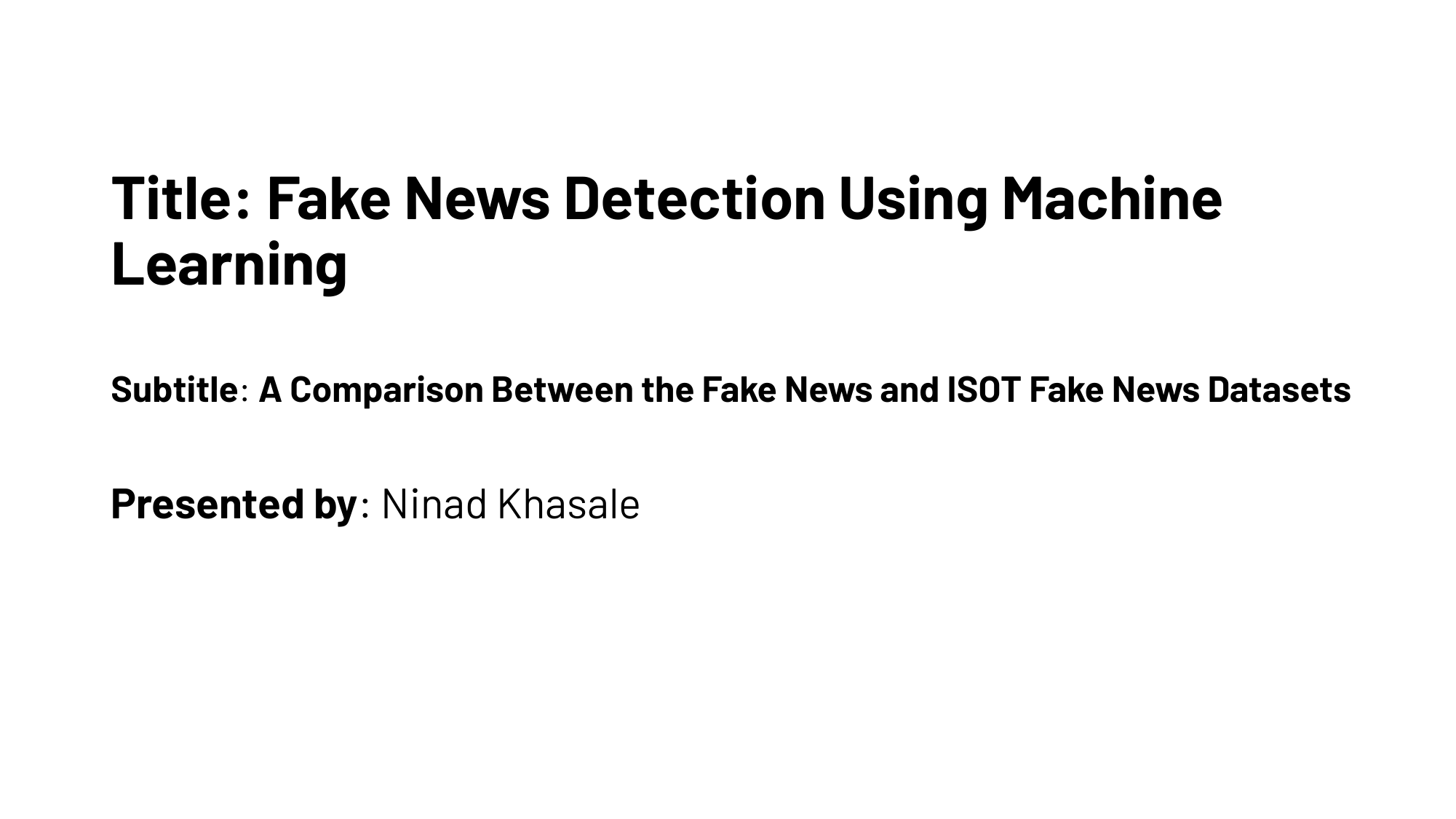

# Title: Fake News Detection Using Machine Learning Subtitle: A Comparison Between the Fake News and ISOT Fake News Datasets Presented by: Ninad Khasale